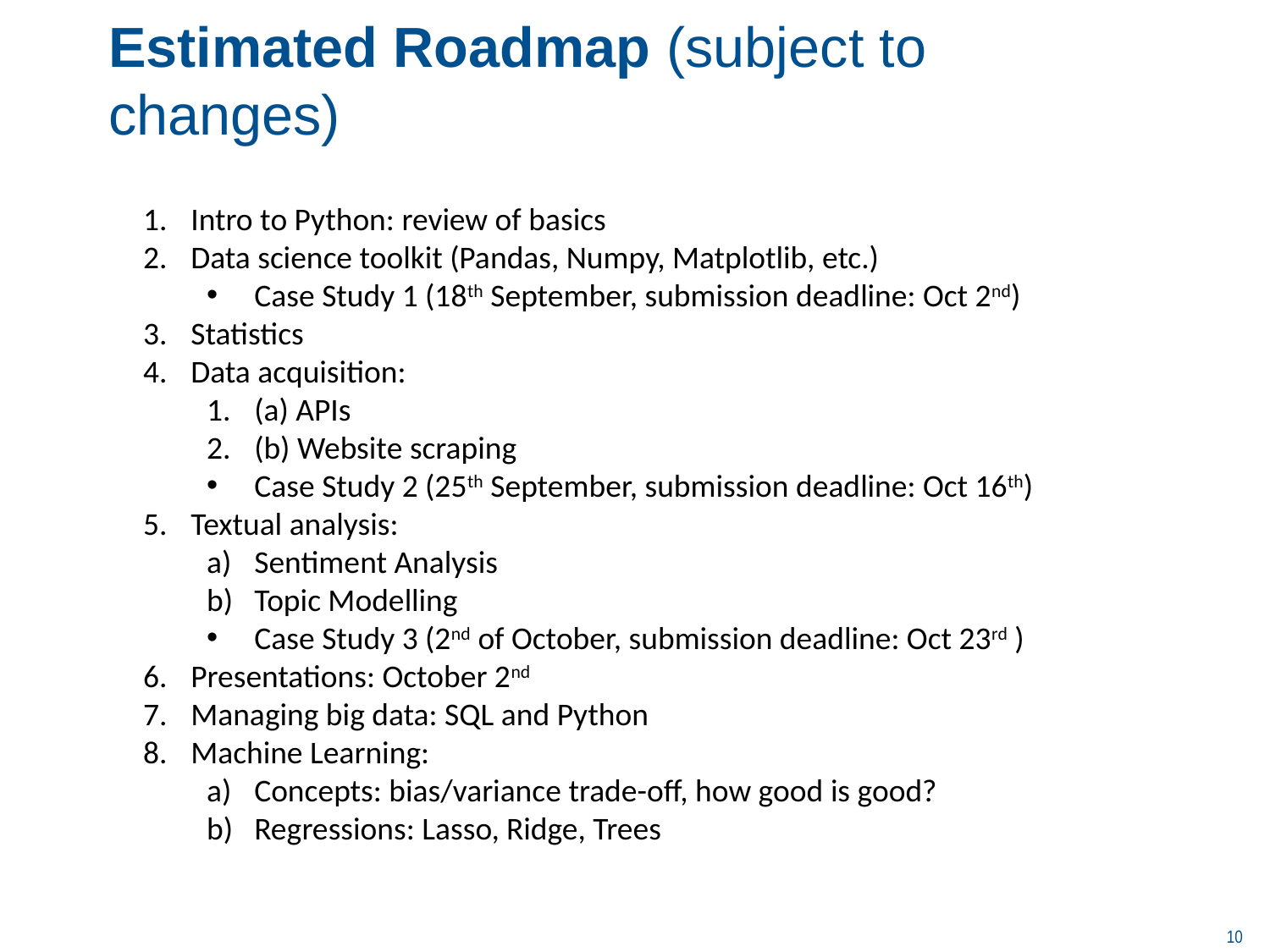

Estimated Roadmap (subject to changes)
Intro to Python: review of basics
Data science toolkit (Pandas, Numpy, Matplotlib, etc.)
Case Study 1 (18th September, submission deadline: Oct 2nd)
Statistics
Data acquisition:
(a) APIs
(b) Website scraping
Case Study 2 (25th September, submission deadline: Oct 16th)
Textual analysis:
Sentiment Analysis
Topic Modelling
Case Study 3 (2nd of October, submission deadline: Oct 23rd )
Presentations: October 2nd
Managing big data: SQL and Python
Machine Learning:
Concepts: bias/variance trade-off, how good is good?
Regressions: Lasso, Ridge, Trees
10